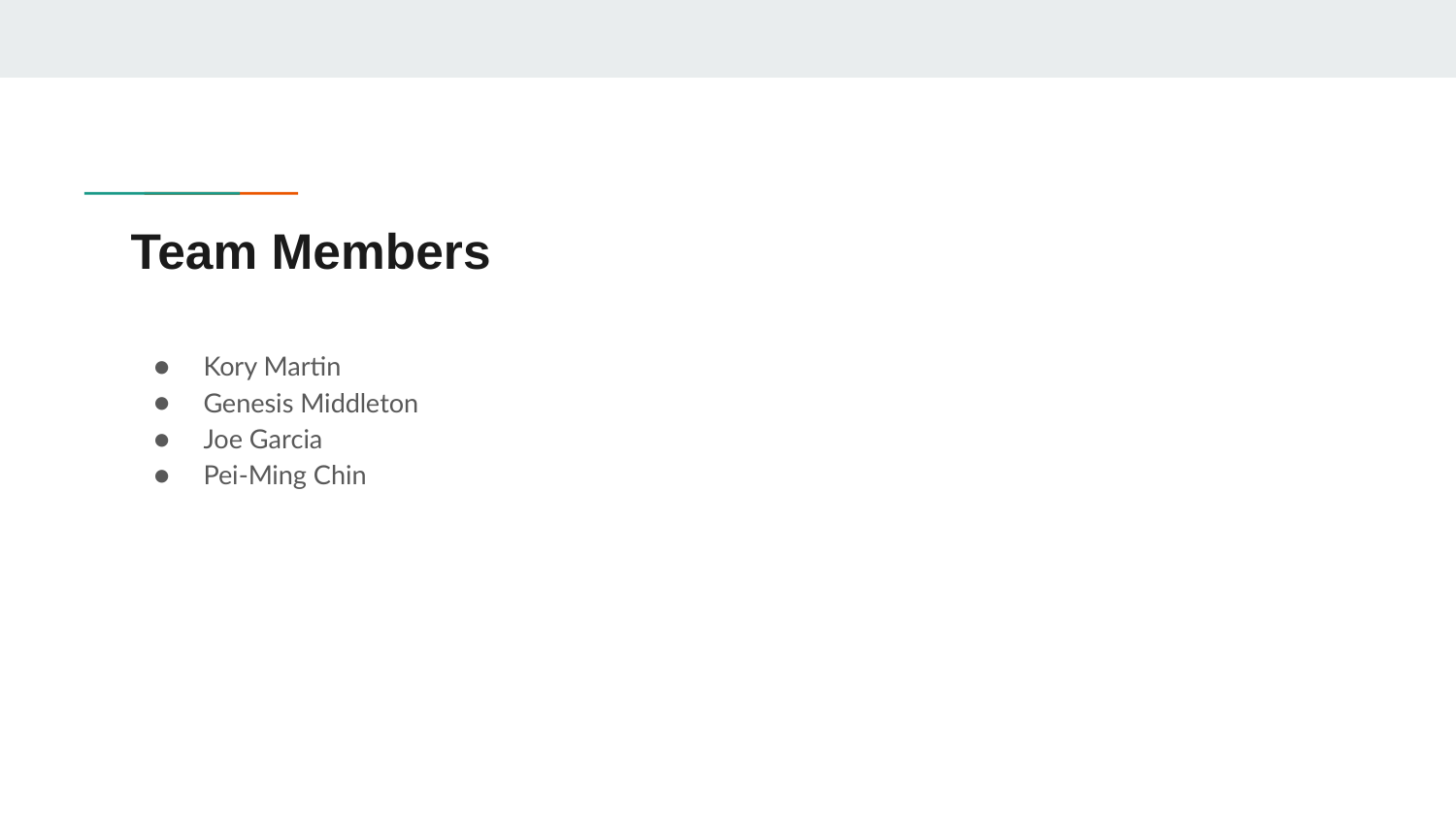

# Team Members
Kory Martin
Genesis Middleton
Joe Garcia
Pei-Ming Chin